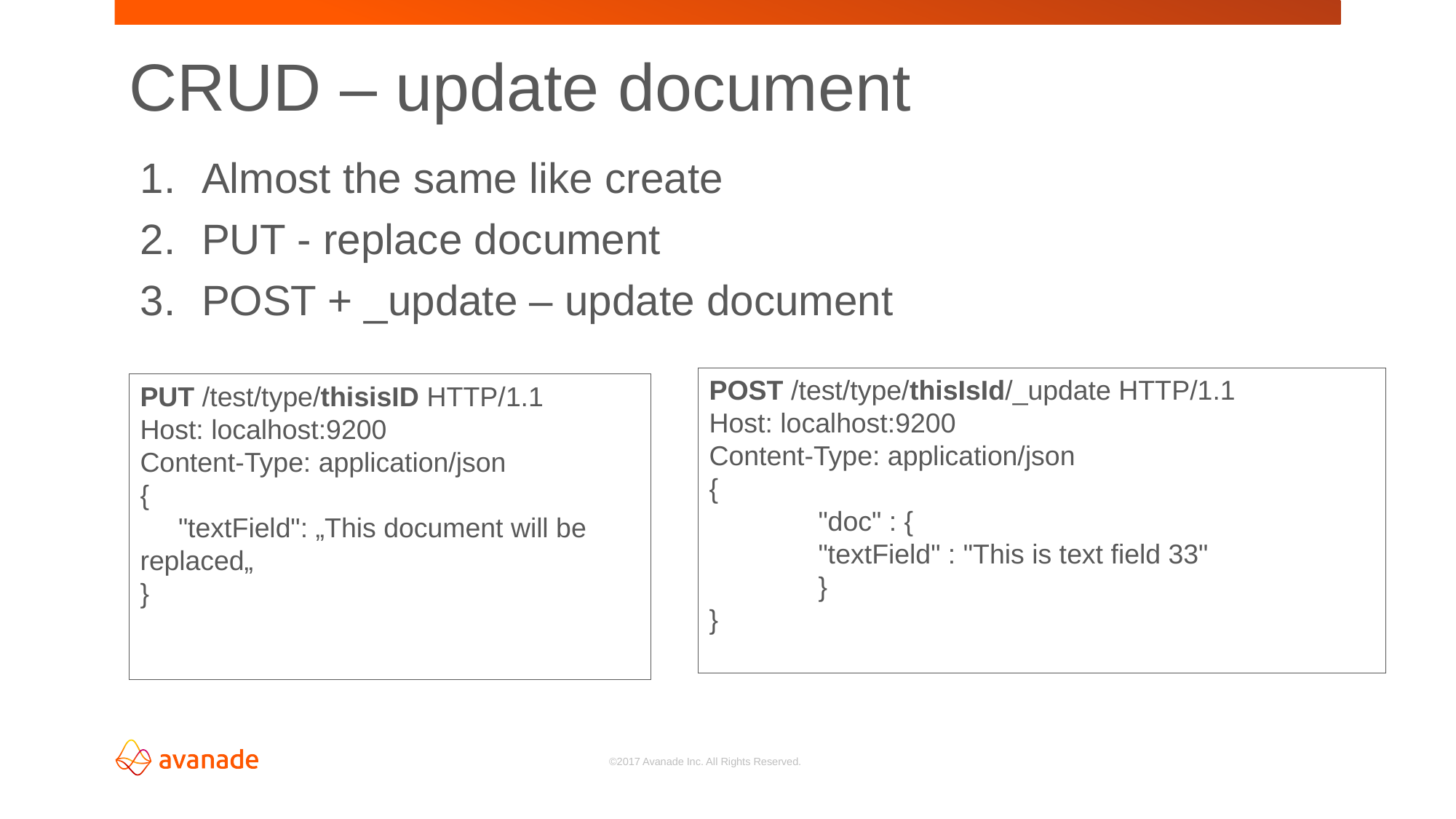

CRUD – update document

Almost the same like create
PUT - replace document
POST + _update – update document

POST /test/type/thisIsId/_update HTTP/1.1
Host: localhost:9200
Content-Type: application/json
{
	"doc" : {
	"textField" : "This is text field 33"
	}
}

PUT /test/type/thisisID HTTP/1.1
Host: localhost:9200
Content-Type: application/json
{
     "textField": „This document will be replaced„
}